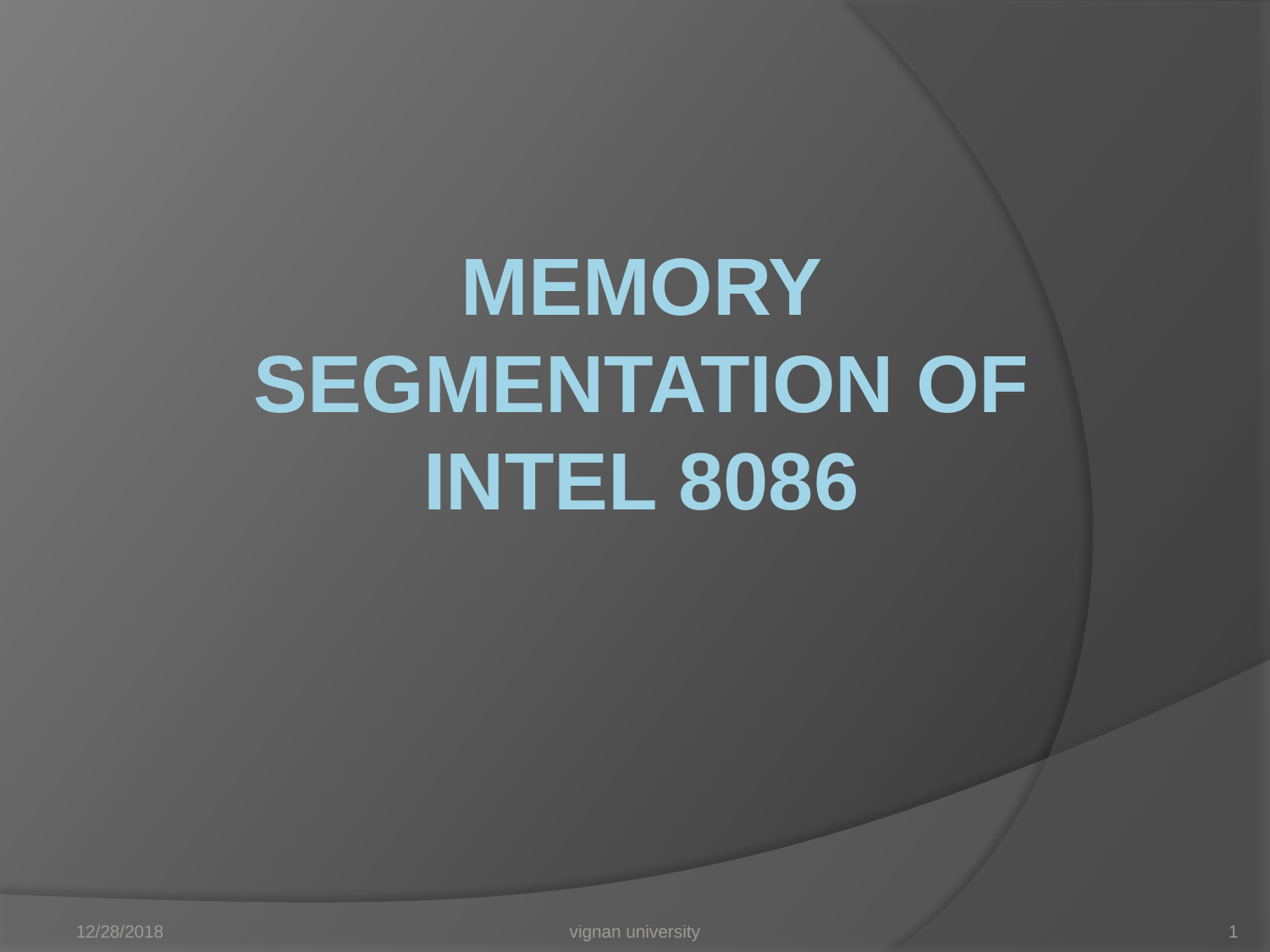

# Memory Segmentation of Intel 8086

12/28/2018
vignan university
1